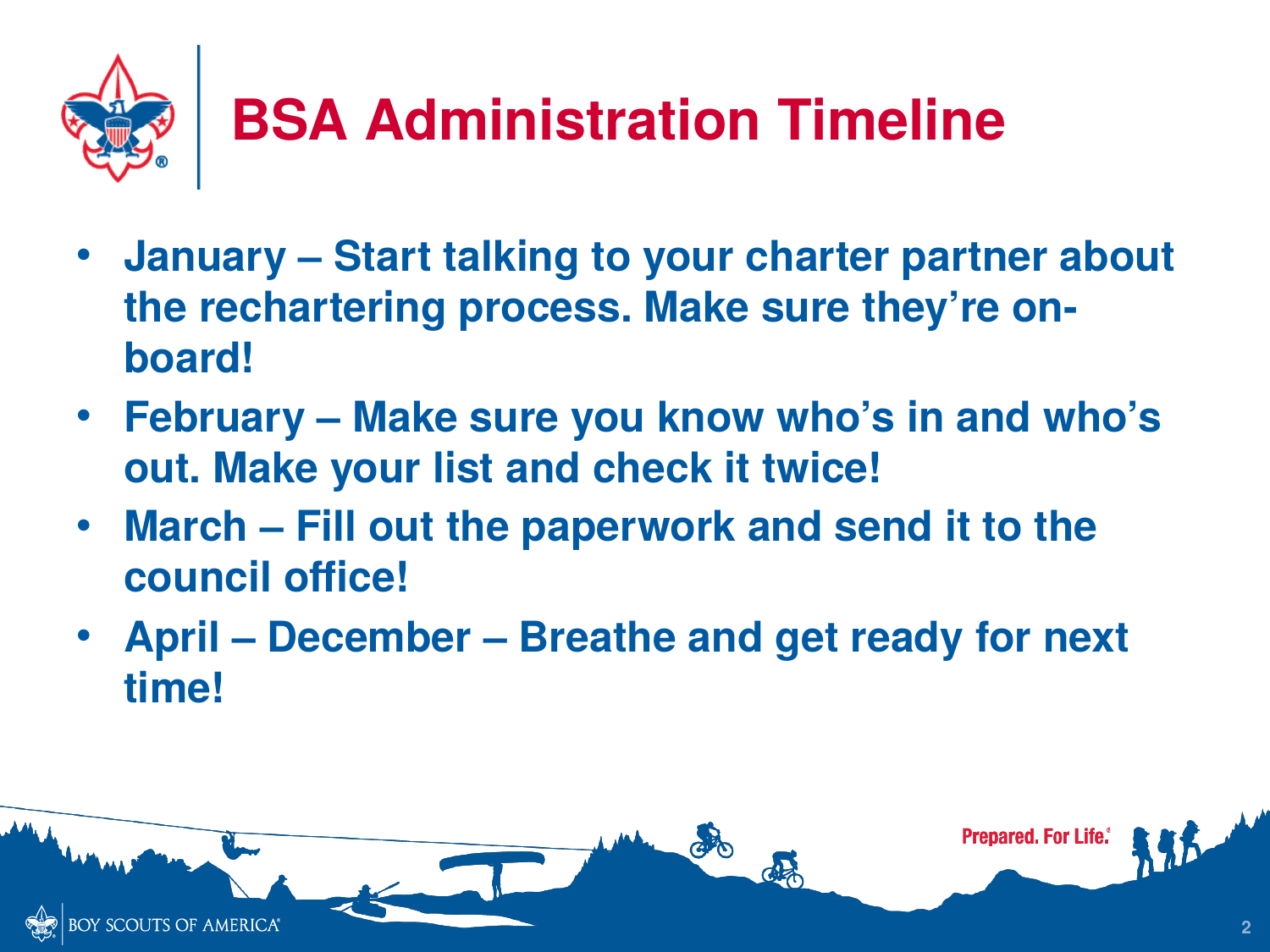

# BSA Administration Timeline
January – Start talking to your charter partner about the rechartering process. Make sure they’re on-board!
February – Make sure you know who’s in and who’s out. Make your list and check it twice!
March – Fill out the paperwork and send it to the council office!
April – December – Breathe and get ready for next time!
2